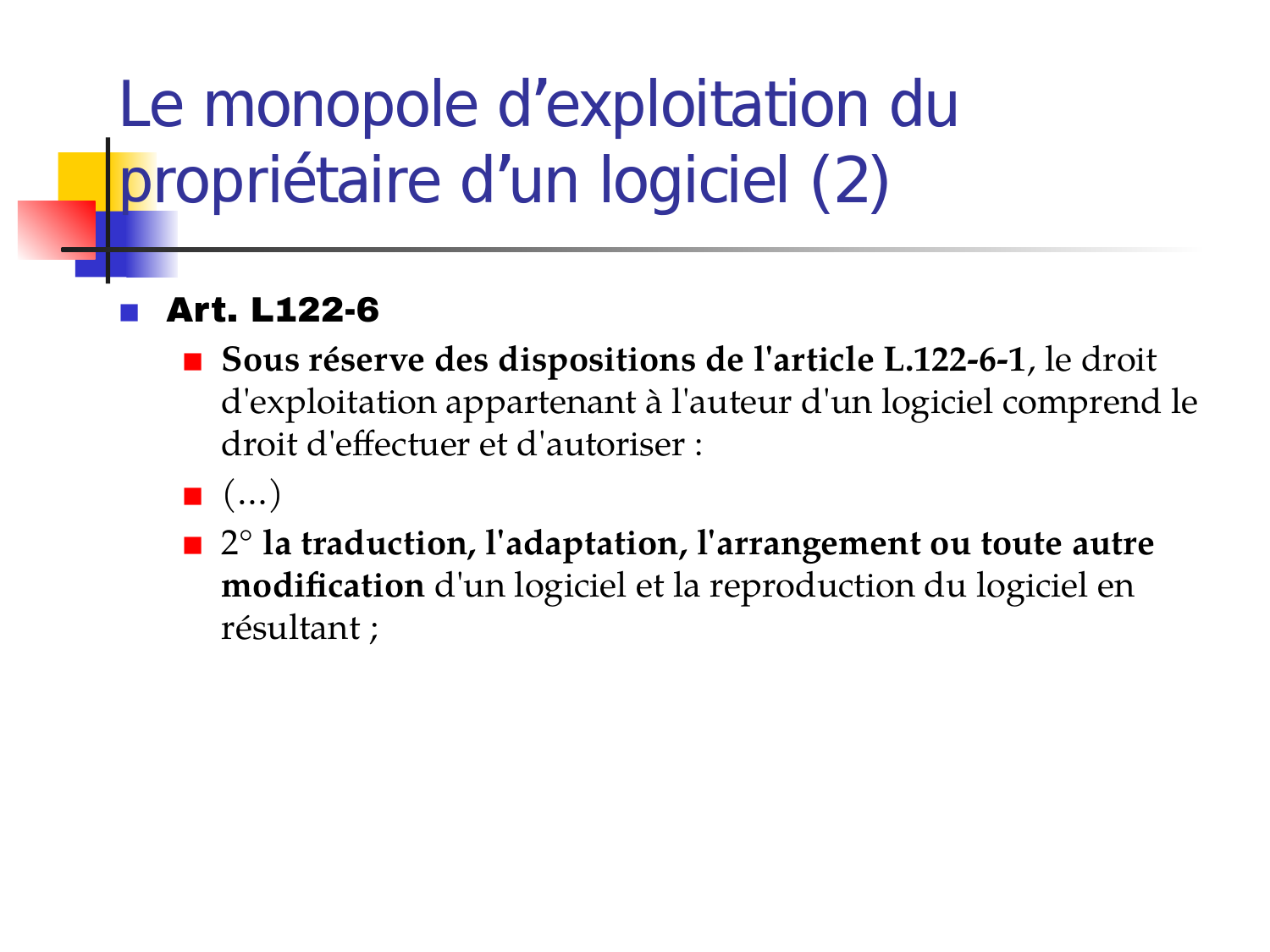

# Le monopole d’exploitation du propriétaire d’un logiciel (2)
Art. L122-6
Sous réserve des dispositions de l'article L.122-6-1, le droit d'exploitation appartenant à l'auteur d'un logiciel comprend le droit d'effectuer et d'autoriser :
(…)
2° la traduction, l'adaptation, l'arrangement ou toute autre modification d'un logiciel et la reproduction du logiciel en résultant ;